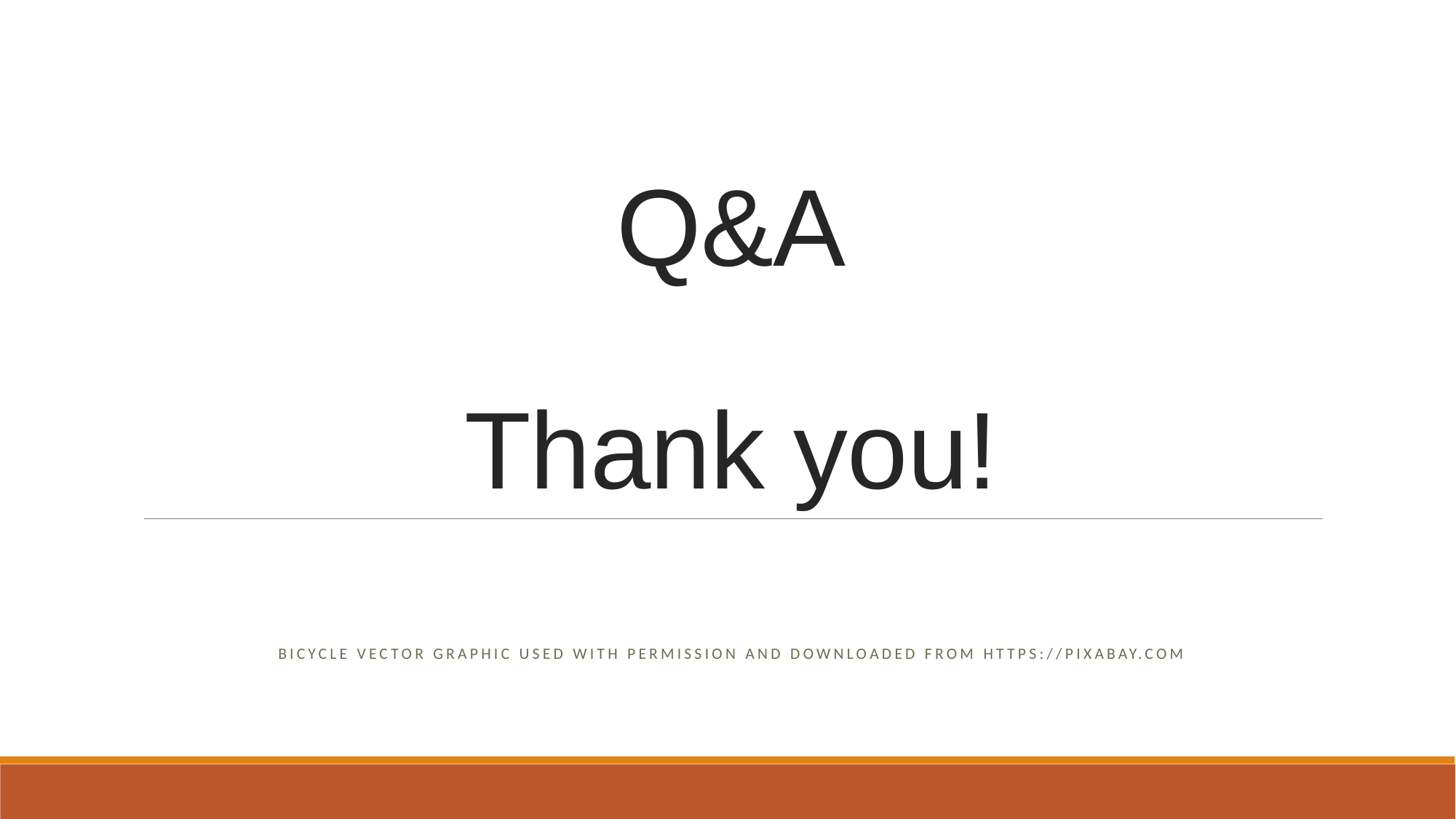

# Q&A Thank you!

Bicycle Vector graphic used with permission and downloaded from https://pixabay.com